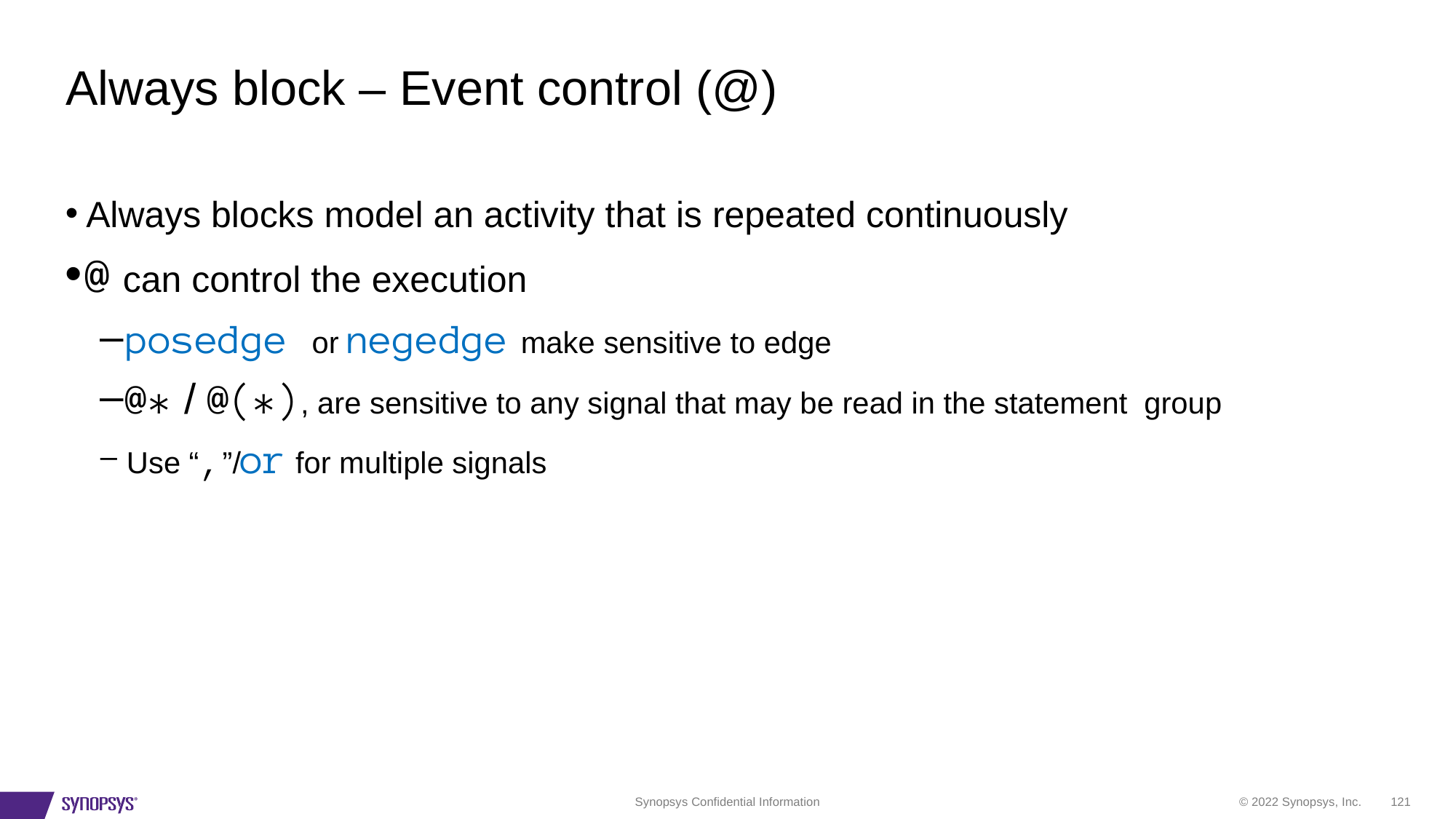

# Always block – Event control (@)
Always blocks model an activity that is repeated continuously
@ can control the execution
posedge  or negedge make sensitive to edge
@* / @(*), are sensitive to any signal that may be read in the statement  group
Use “,”/or for multiple signals